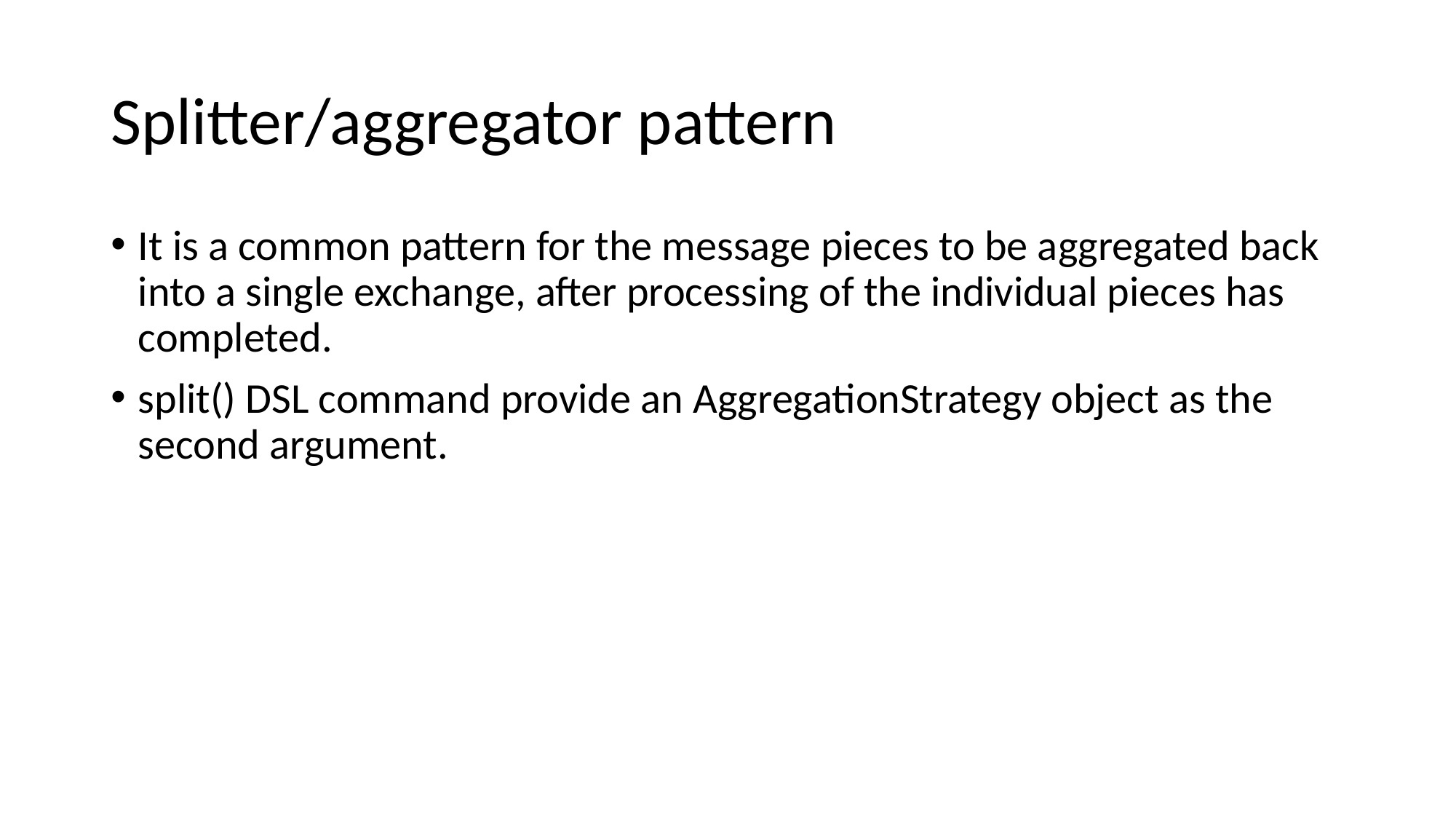

# Splitter/aggregator pattern
It is a common pattern for the message pieces to be aggregated back into a single exchange, after processing of the individual pieces has completed.
split() DSL command provide an AggregationStrategy object as the second argument.